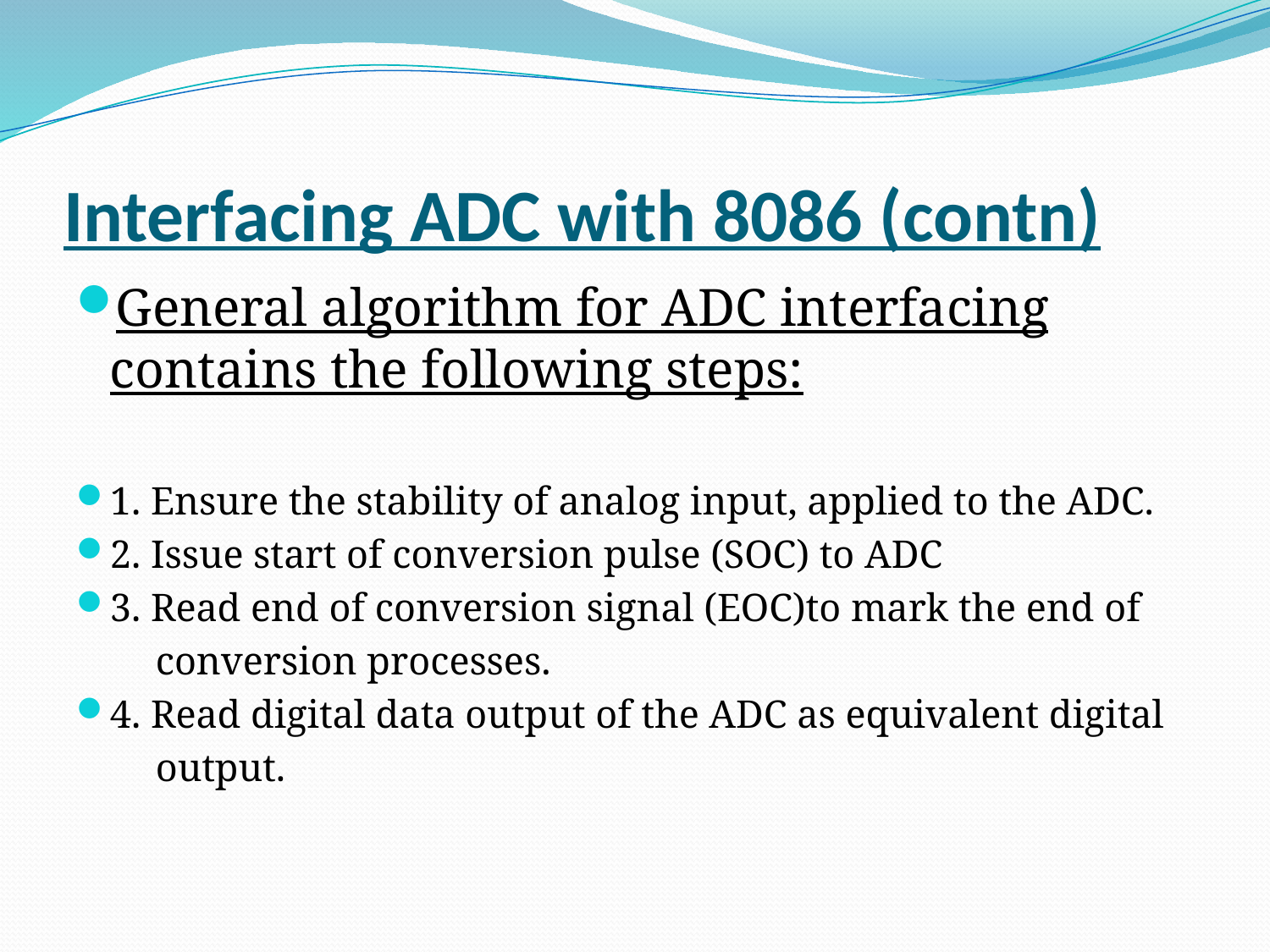

# Interfacing ADC with 8086 (contn)
General algorithm for ADC interfacing contains the following steps:

1. Ensure the stability of analog input, applied to the ADC.
2. Issue start of conversion pulse (SOC) to ADC
3. Read end of conversion signal (EOC)to mark the end of
        conversion processes.
4. Read digital data output of the ADC as equivalent digital
        output.